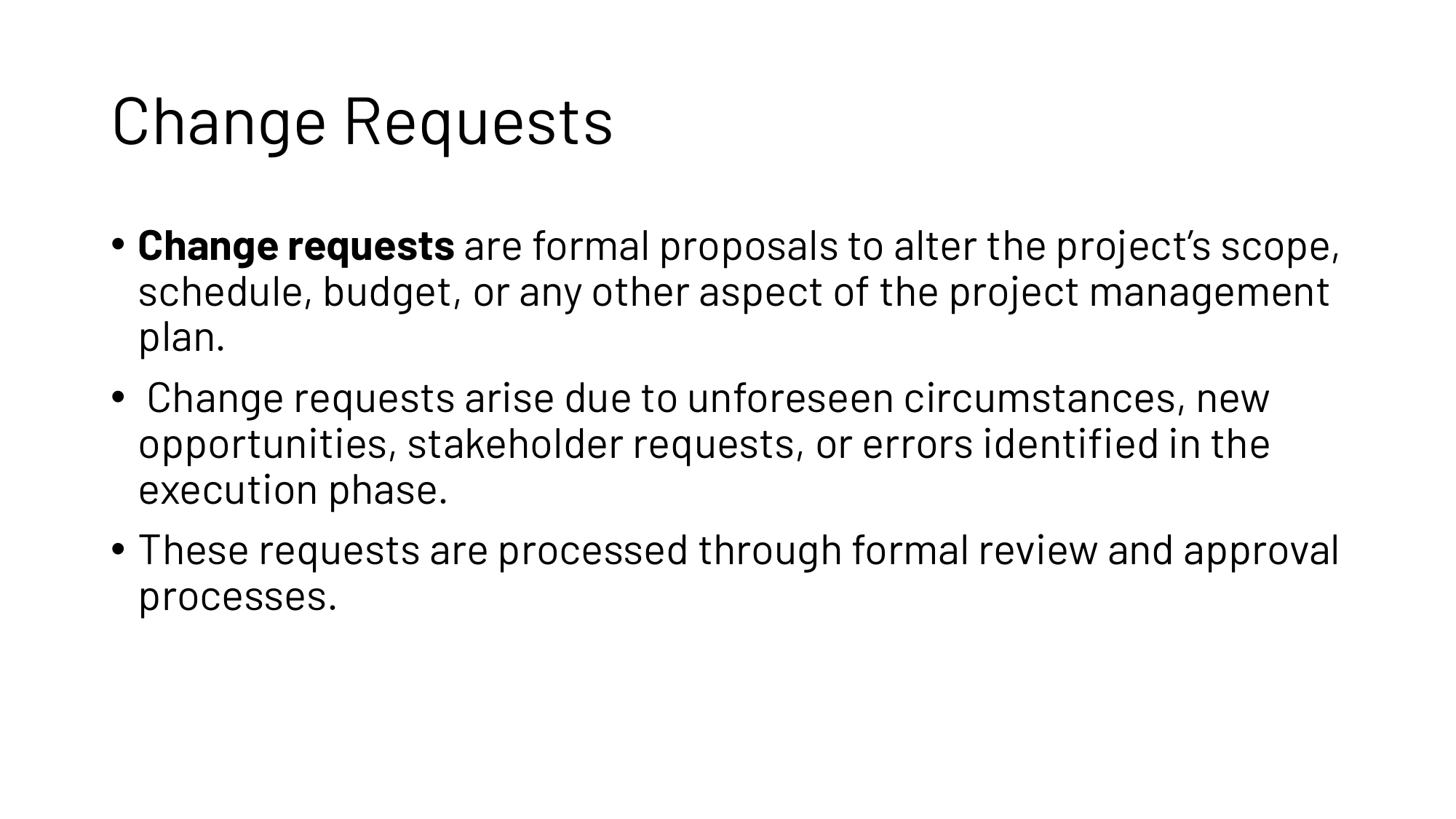

# Change Requests
Change requests are formal proposals to alter the project’s scope, schedule, budget, or any other aspect of the project management plan.
 Change requests arise due to unforeseen circumstances, new opportunities, stakeholder requests, or errors identified in the execution phase.
These requests are processed through formal review and approval processes.